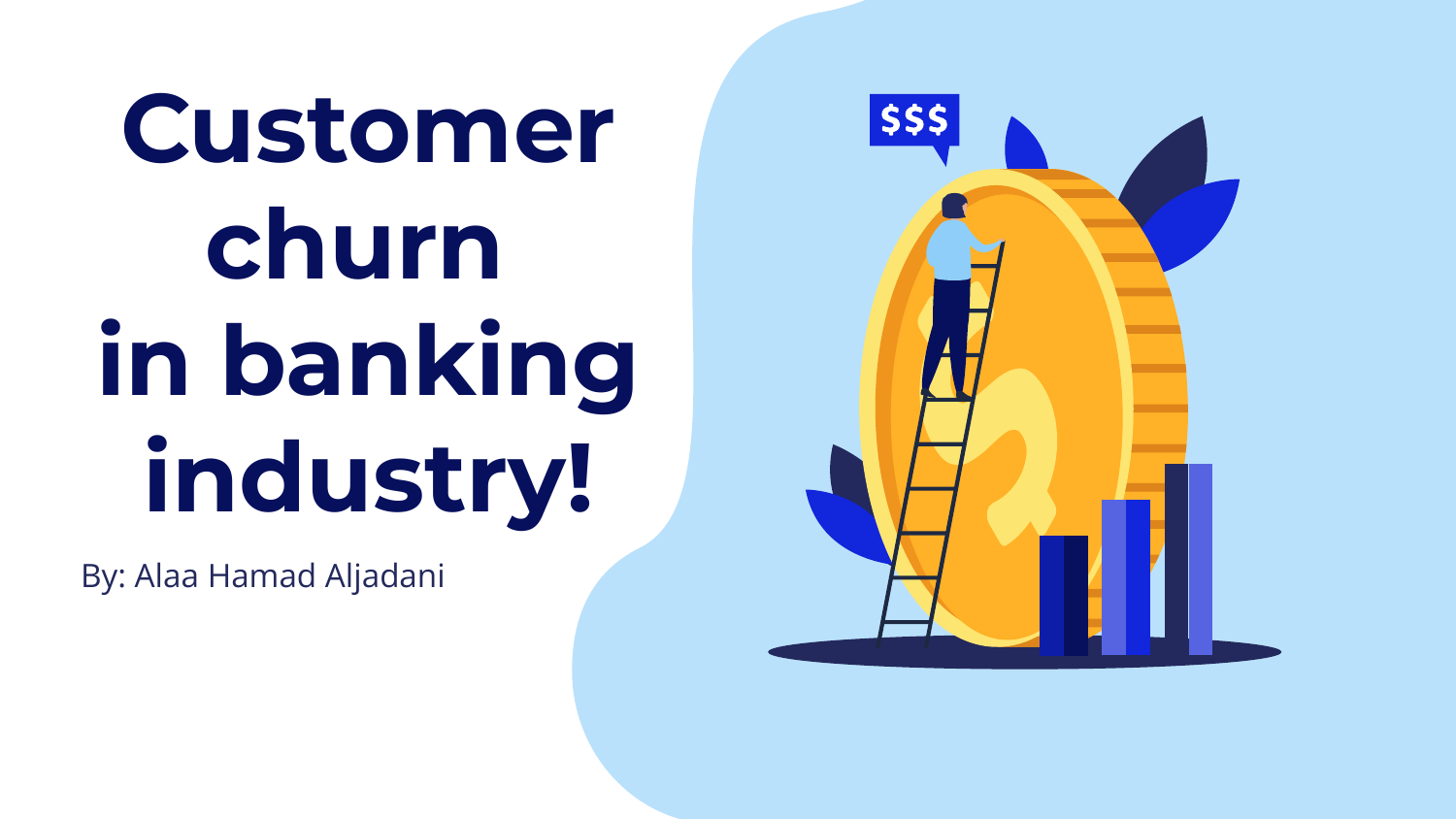

# Customer churn in banking industry!

By: Alaa Hamad Aljadani